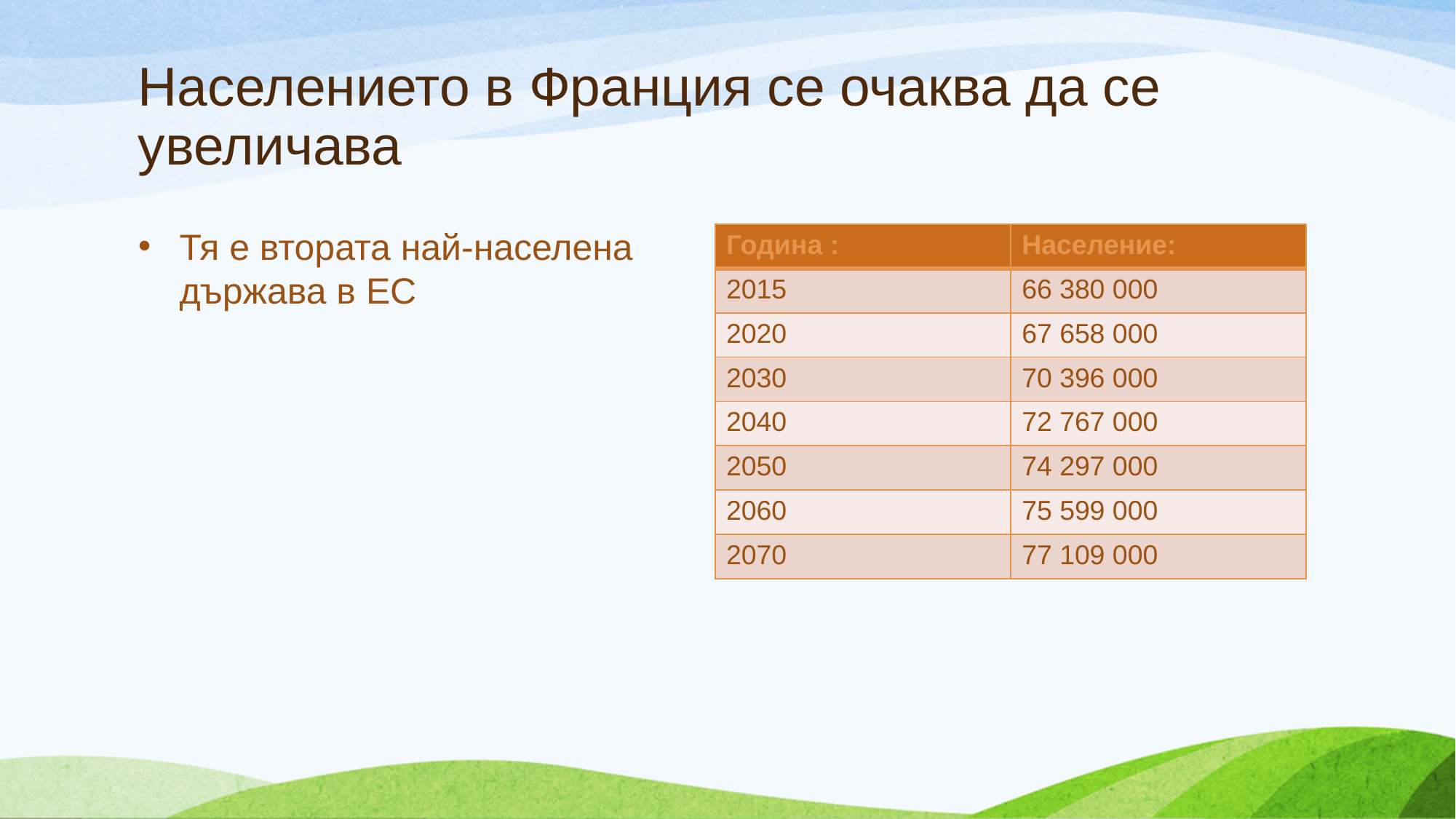

# Населението в Франция се очаква да се увеличава
Тя е втората най-населена държава в ЕС
| Година : | Население: |
| --- | --- |
| 2015 | 66 380 000 |
| 2020 | 67 658 000 |
| 2030 | 70 396 000 |
| 2040 | 72 767 000 |
| 2050 | 74 297 000 |
| 2060 | 75 599 000 |
| 2070 | 77 109 000 |